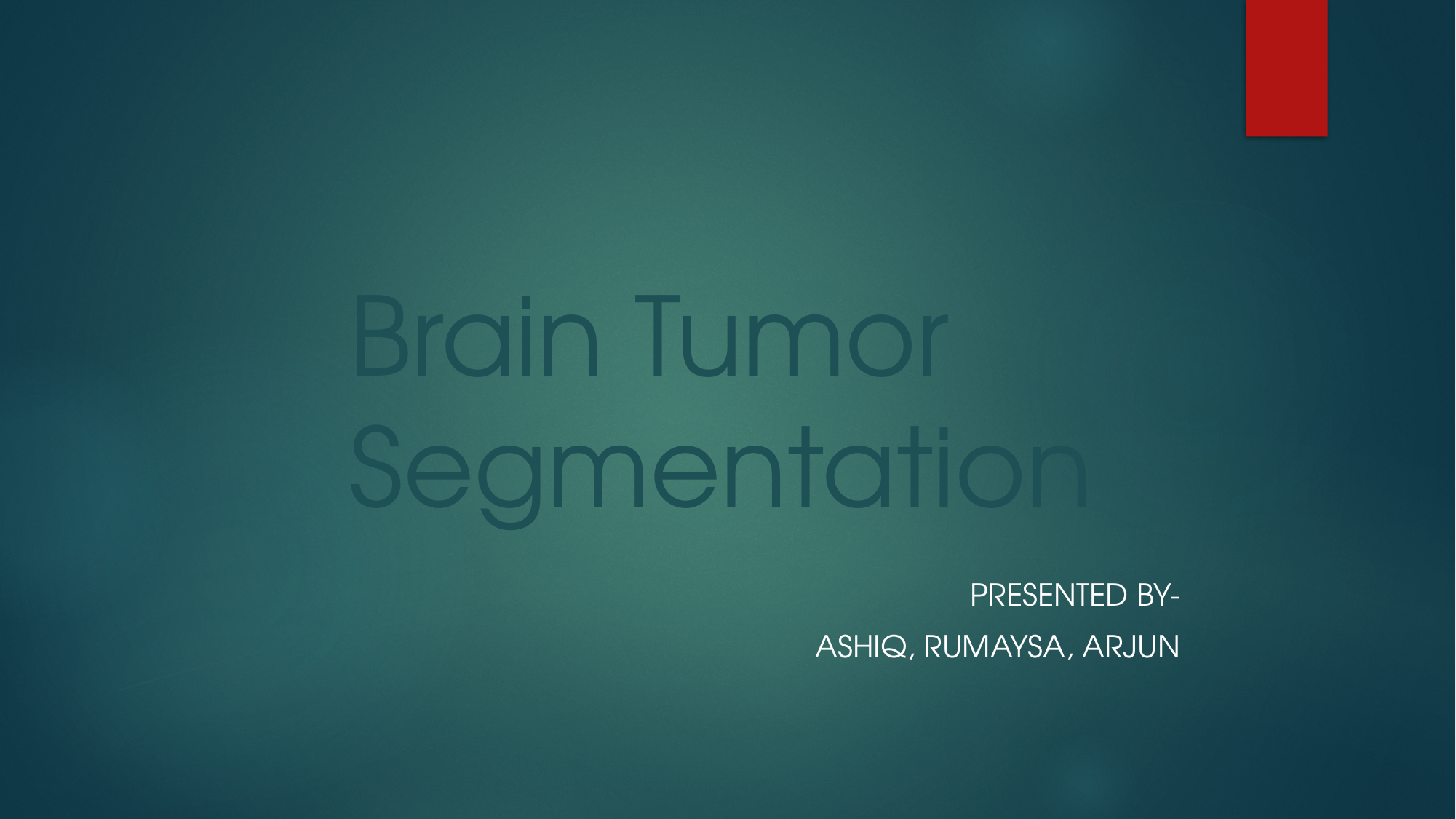

# Brain Tumor  Segmentation
Presented by-
Ashiq, Rumaysa, arjun